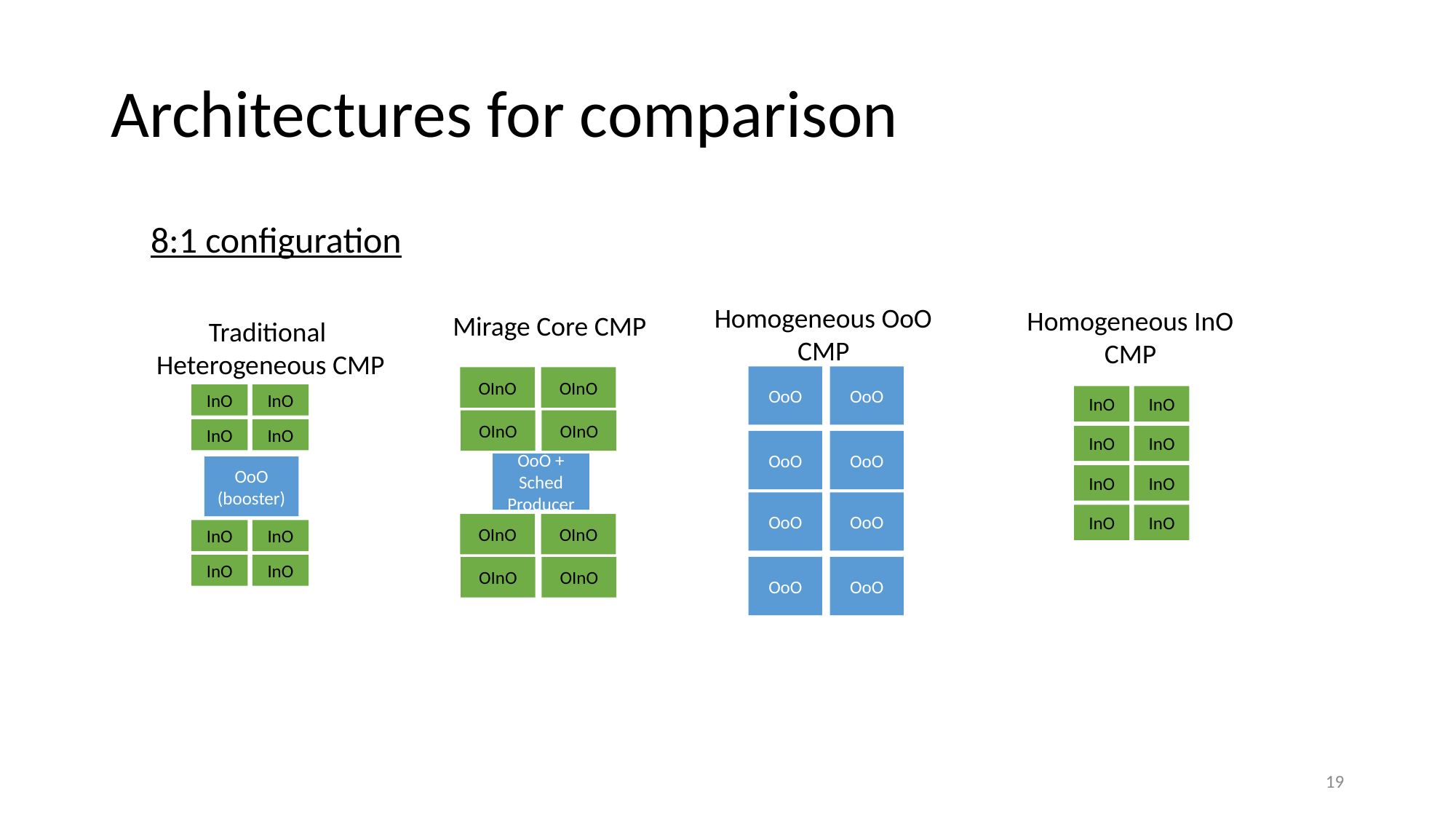

Architectures for comparison
8:1 configuration
Homogeneous OoO
CMP
OoO
OoO
OoO
OoO
OoO
OoO
OoO
OoO
Homogeneous InO
CMP
InO
InO
InO
InO
InO
InO
InO
InO
Mirage Core CMP
OInO
OInO
OInO
OInO
OoO +
Sched
Producer
OInO
OInO
OInO
OInO
Traditional
Heterogeneous CMP
InO
InO
InO
InO
InO
InO
InO
InO
OoO
(booster)
19